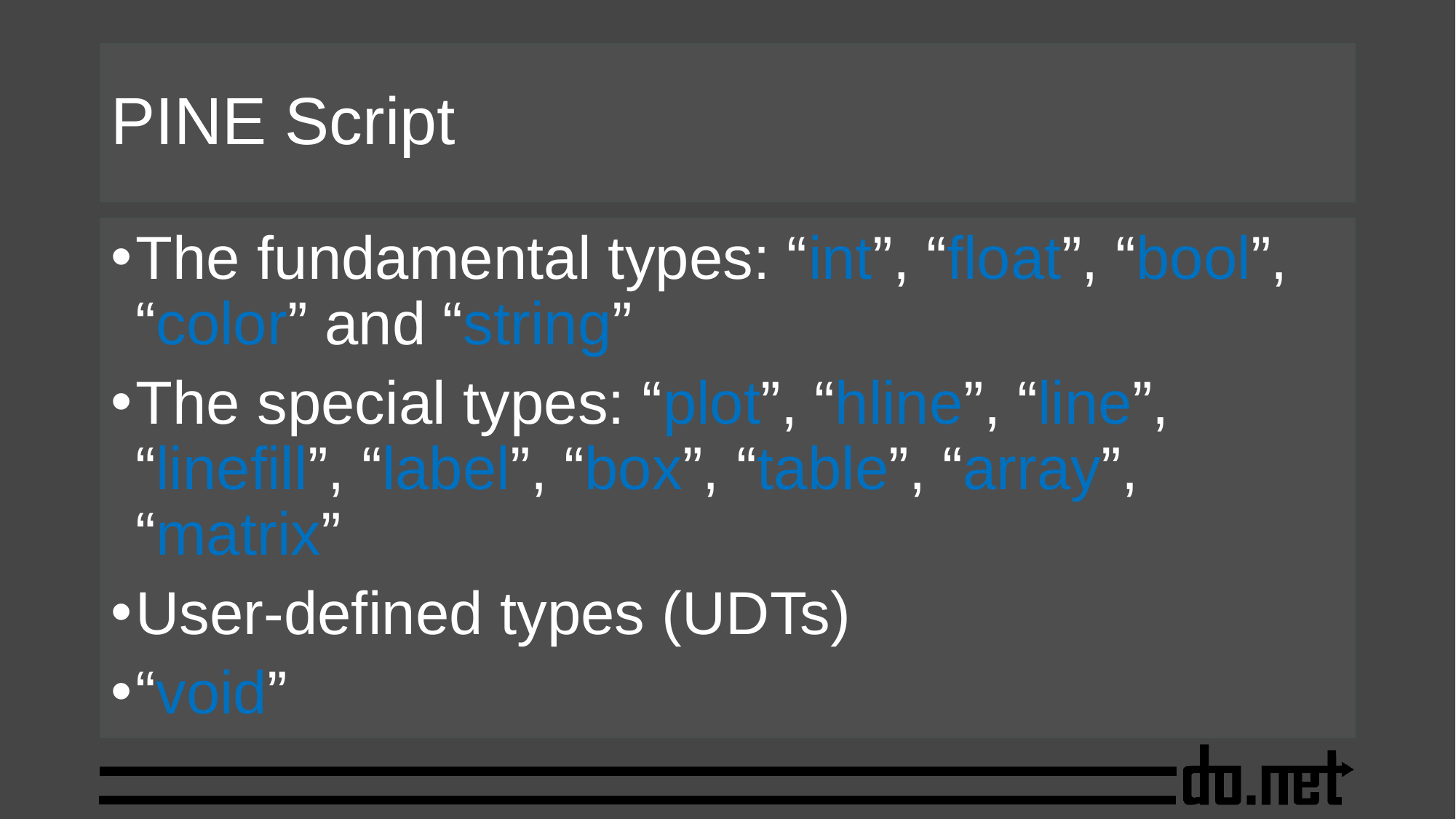

# PINE Script
The fundamental types: “int”, “float”, “bool”, “color” and “string”
The special types: “plot”, “hline”, “line”, “linefill”, “label”, “box”, “table”, “array”, “matrix”
User-defined types (UDTs)
“void”